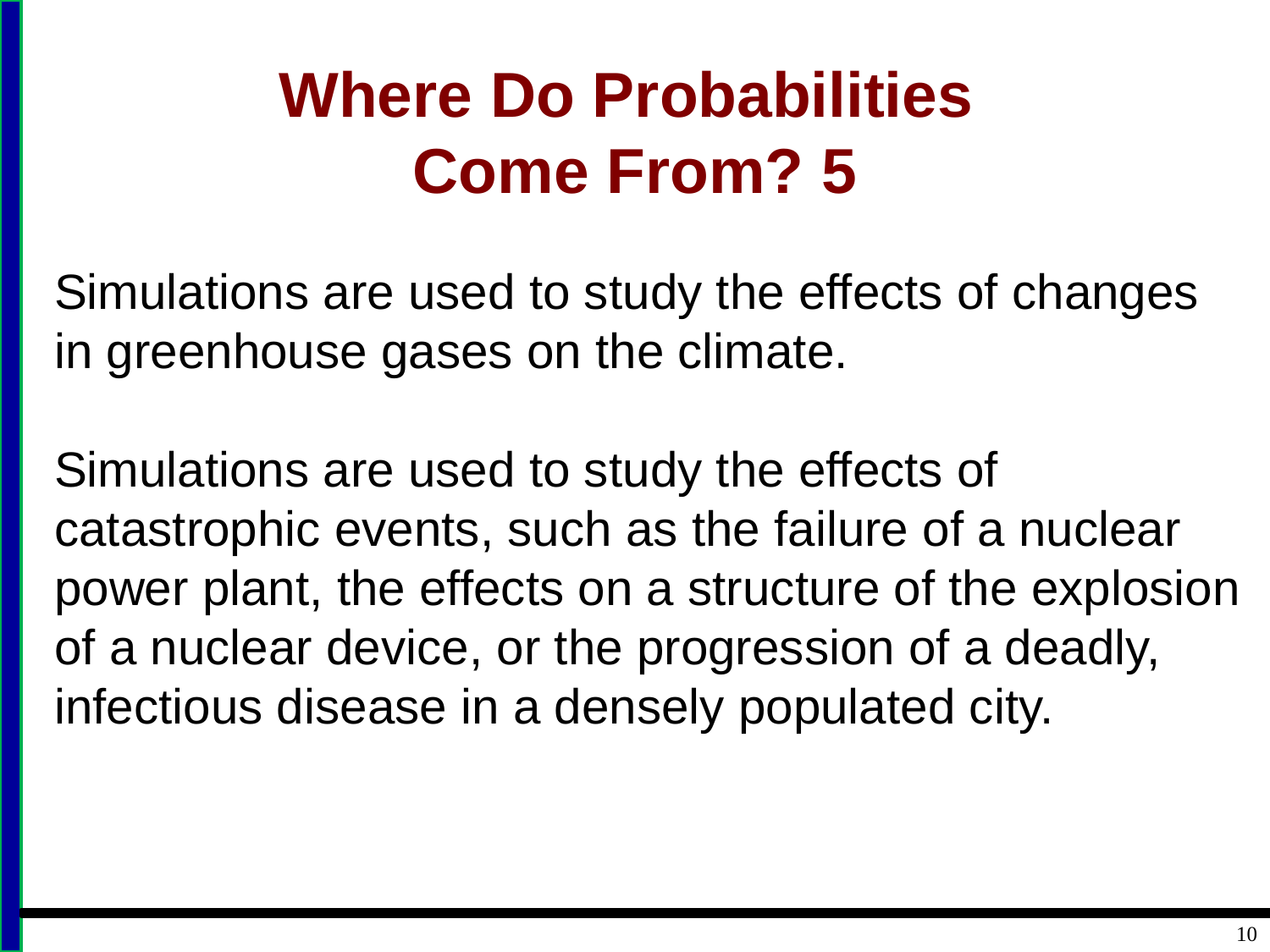

# Where Do Probabilities Come From? 5
Simulations are used to study the effects of changes in greenhouse gases on the climate.

Simulations are used to study the effects of catastrophic events, such as the failure of a nuclear power plant, the effects on a structure of the explosion of a nuclear device, or the progression of a deadly, infectious disease in a densely populated city.